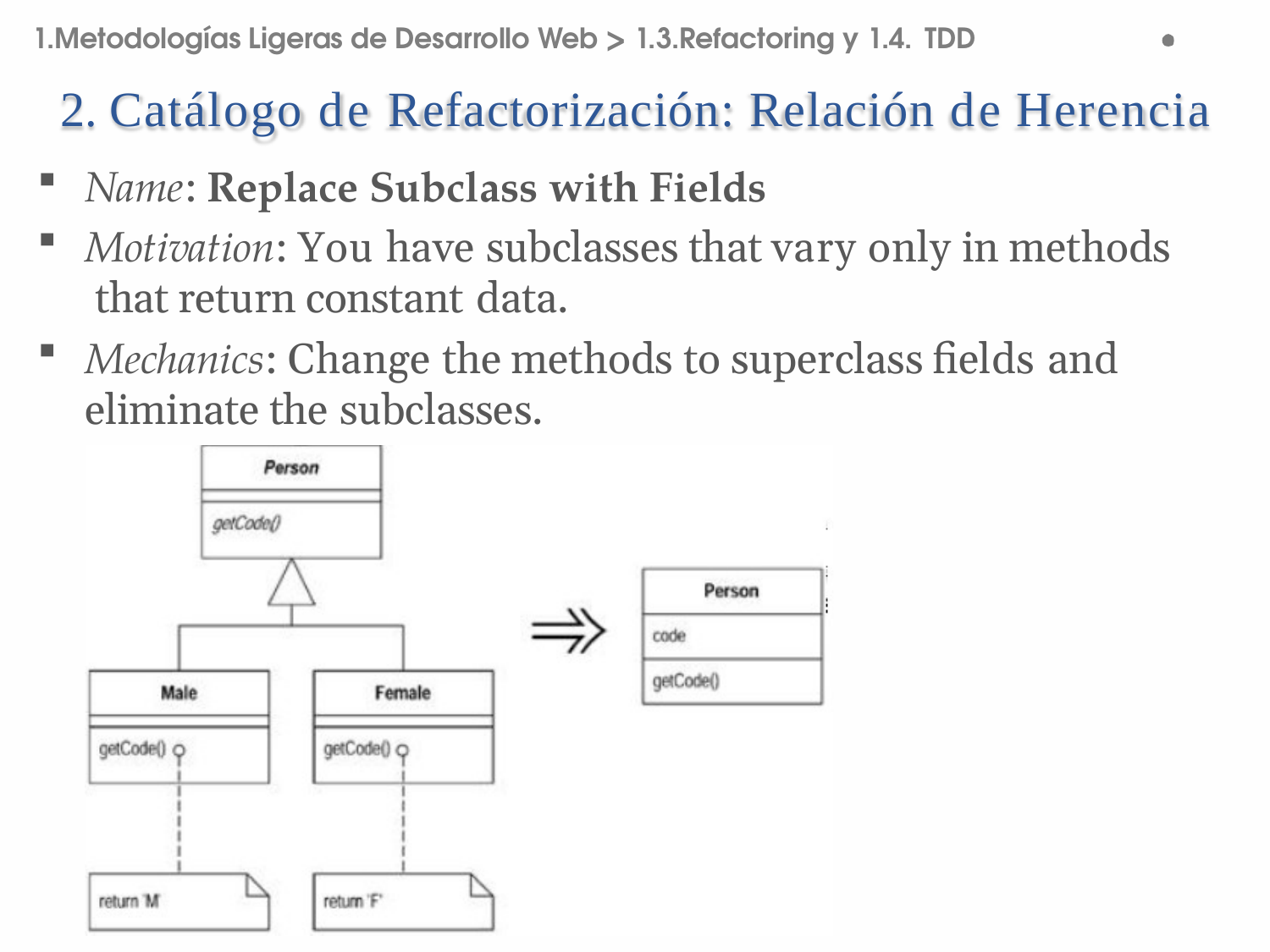

1.Metodologías Ligeras de Desarrollo Web > 1.3.Refactoring y 1.4. TDD

# 2. Catálogo de Refactorización: Relación de Herencia
Name: Replace Subclass with Fields
Motivation: You have subclasses that vary only in methods  that return constant data.
Mechanics: Change the methods to superclass fields and
eliminate the subclasses.